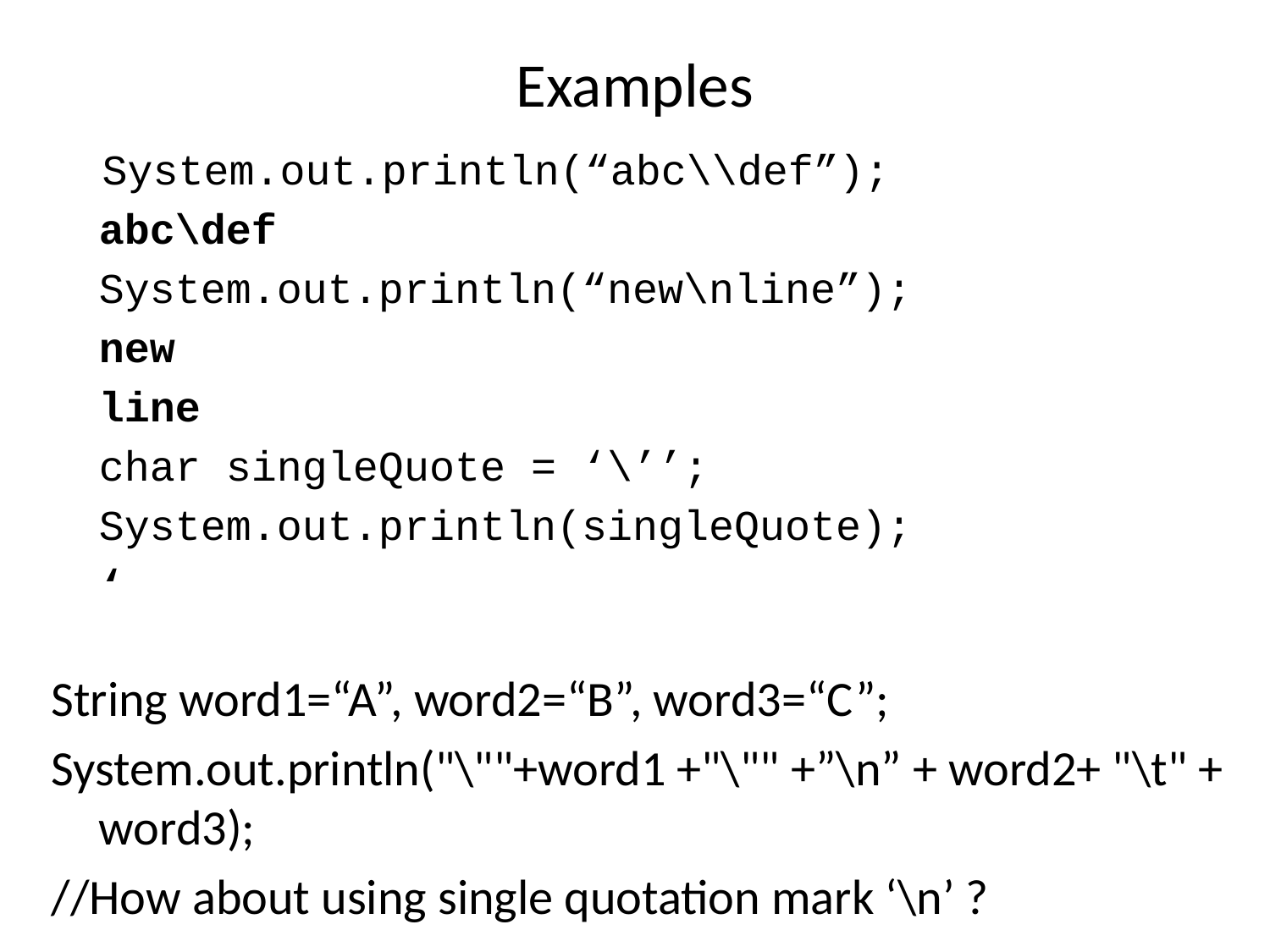

# Examples
  System.out.println(“abc\\def”);
	abc\def
	System.out.println(“new\nline”);
	new
	line
	char singleQuote = ‘\’’;
	System.out.println(singleQuote);
	‘

String word1=“A”, word2=“B”, word3=“C”;
System.out.println("\""+word1 +"\"" +”\n” + word2+ "\t" + word3);
//How about using single quotation mark ‘\n’ ?